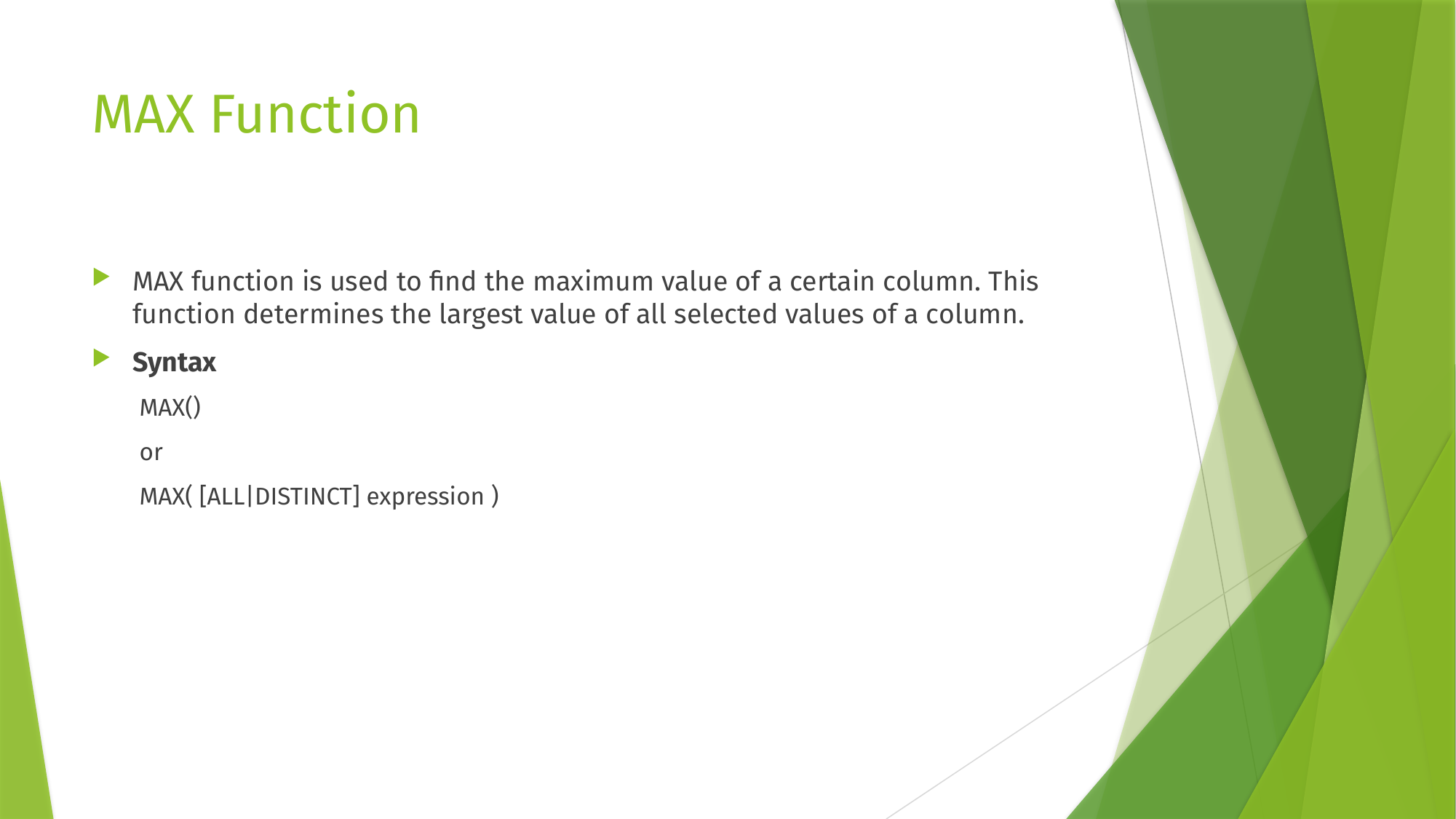

# MAX Function
MAX function is used to find the maximum value of a certain column. This function determines the largest value of all selected values of a column.
Syntax
MAX()
or
MAX( [ALL|DISTINCT] expression )